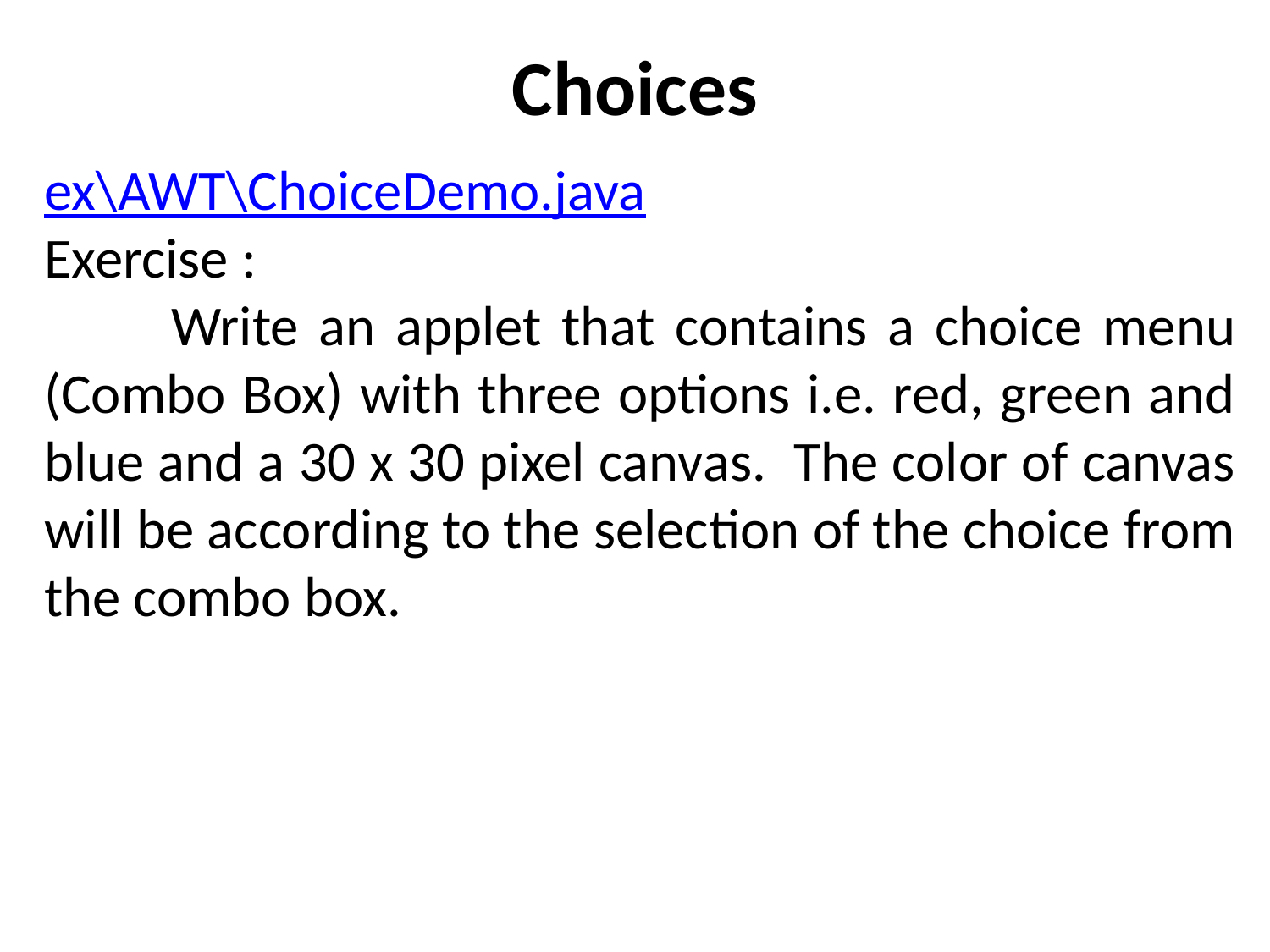

# Choices
ex\AWT\ChoiceDemo.java
Exercise :
	Write an applet that contains a choice menu (Combo Box) with three options i.e. red, green and blue and a 30 x 30 pixel canvas.  The color of canvas will be according to the selection of the choice from the combo box.